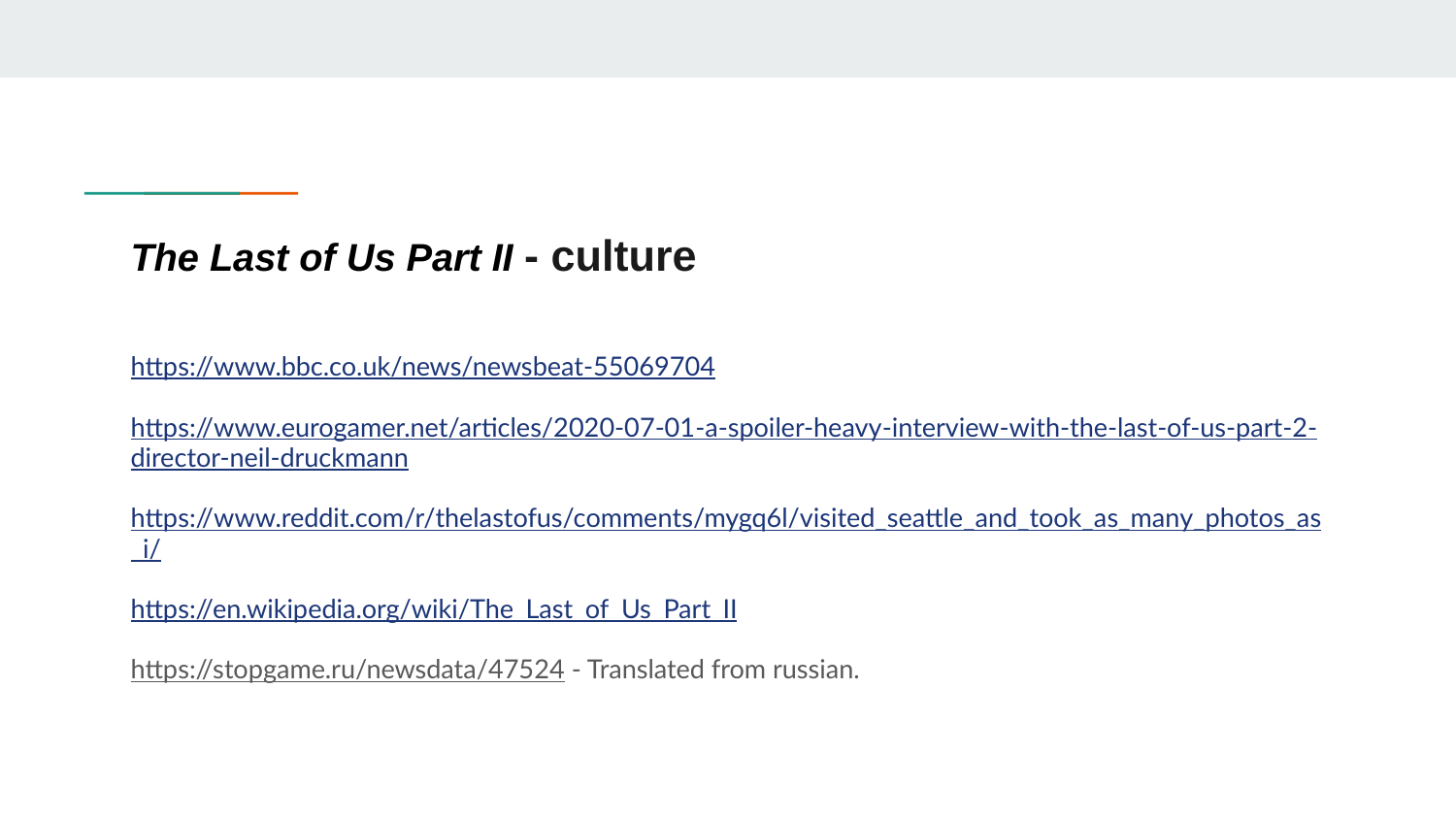

# The Last of Us Part II - culture
https://www.bbc.co.uk/news/newsbeat-55069704
https://www.eurogamer.net/articles/2020-07-01-a-spoiler-heavy-interview-with-the-last-of-us-part-2-director-neil-druckmann
https://www.reddit.com/r/thelastofus/comments/mygq6l/visited_seattle_and_took_as_many_photos_as_i/
https://en.wikipedia.org/wiki/The_Last_of_Us_Part_II
https://stopgame.ru/newsdata/47524 - Translated from russian.